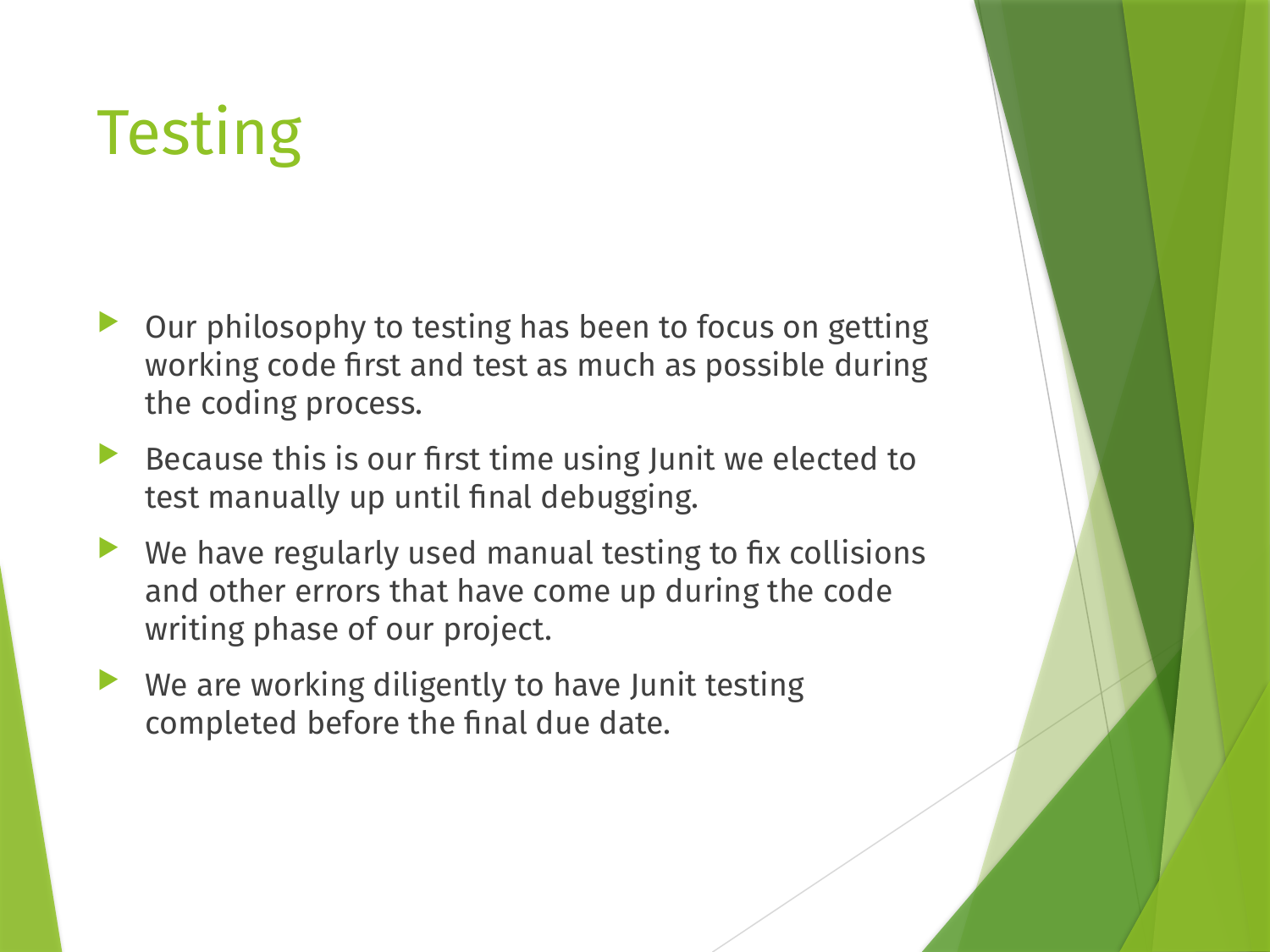

# Testing
Our philosophy to testing has been to focus on getting working code first and test as much as possible during the coding process.
Because this is our first time using Junit we elected to test manually up until final debugging.
We have regularly used manual testing to fix collisions and other errors that have come up during the code writing phase of our project.
We are working diligently to have Junit testing completed before the final due date.